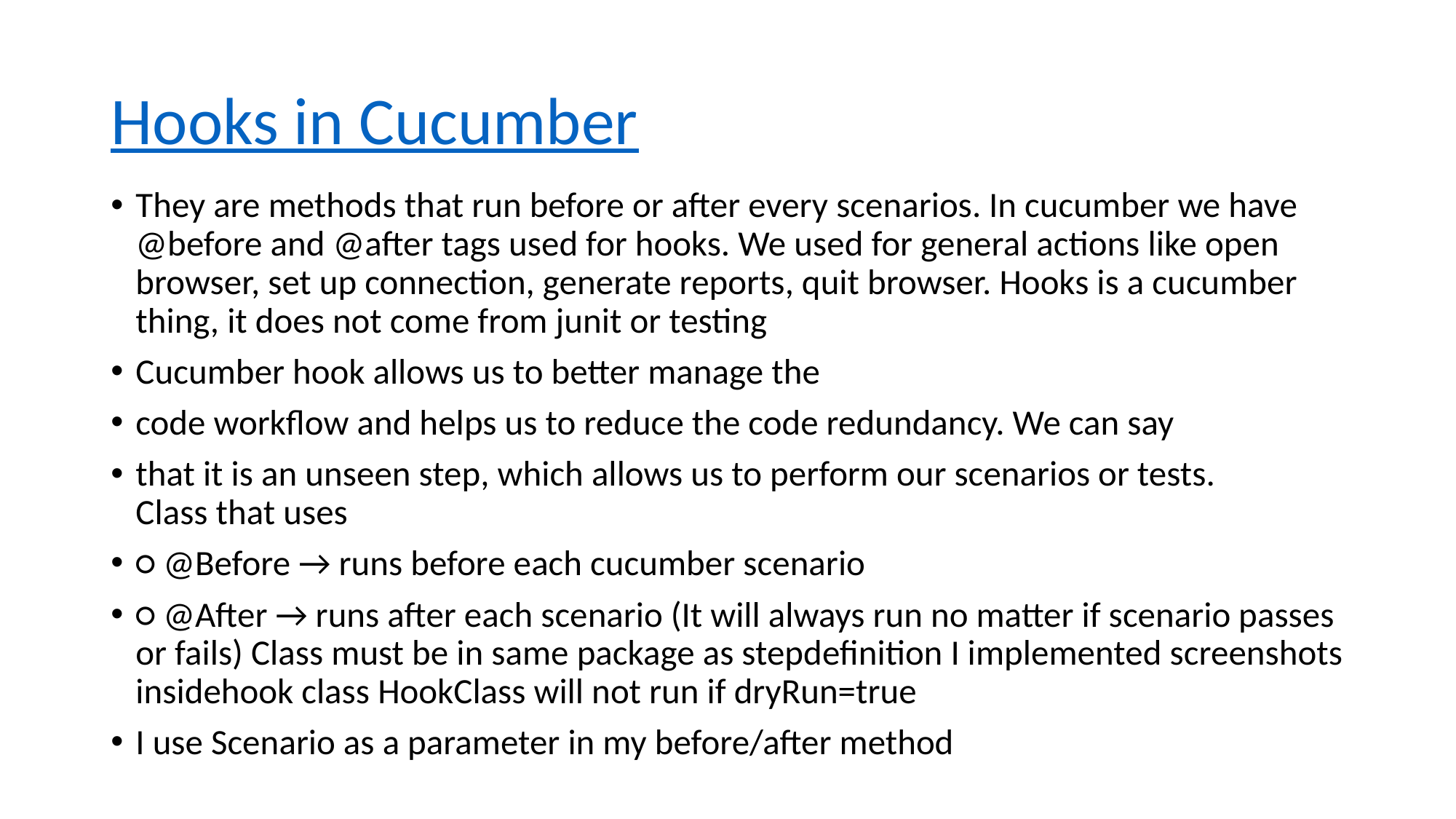

# Hooks in Cucumber
They are methods that run before or after every scenarios. In cucumber we have @before and @after tags used for hooks. We used for general actions like open browser, set up connection, generate reports, quit browser. Hooks is a cucumber thing, it does not come from junit or testing
Cucumber hook allows us to better manage the
code workflow and helps us to reduce the code redundancy. We can say
that it is an unseen step, which allows us to perform our scenarios or tests.
Class that uses
○ @Before → runs before each cucumber scenario
○ @After → runs after each scenario (It will always run no matter if scenario passes or fails) Class must be in same package as stepdefinition I implemented screenshots insidehook class HookClass will not run if dryRun=true
I use Scenario as a parameter in my before/after method